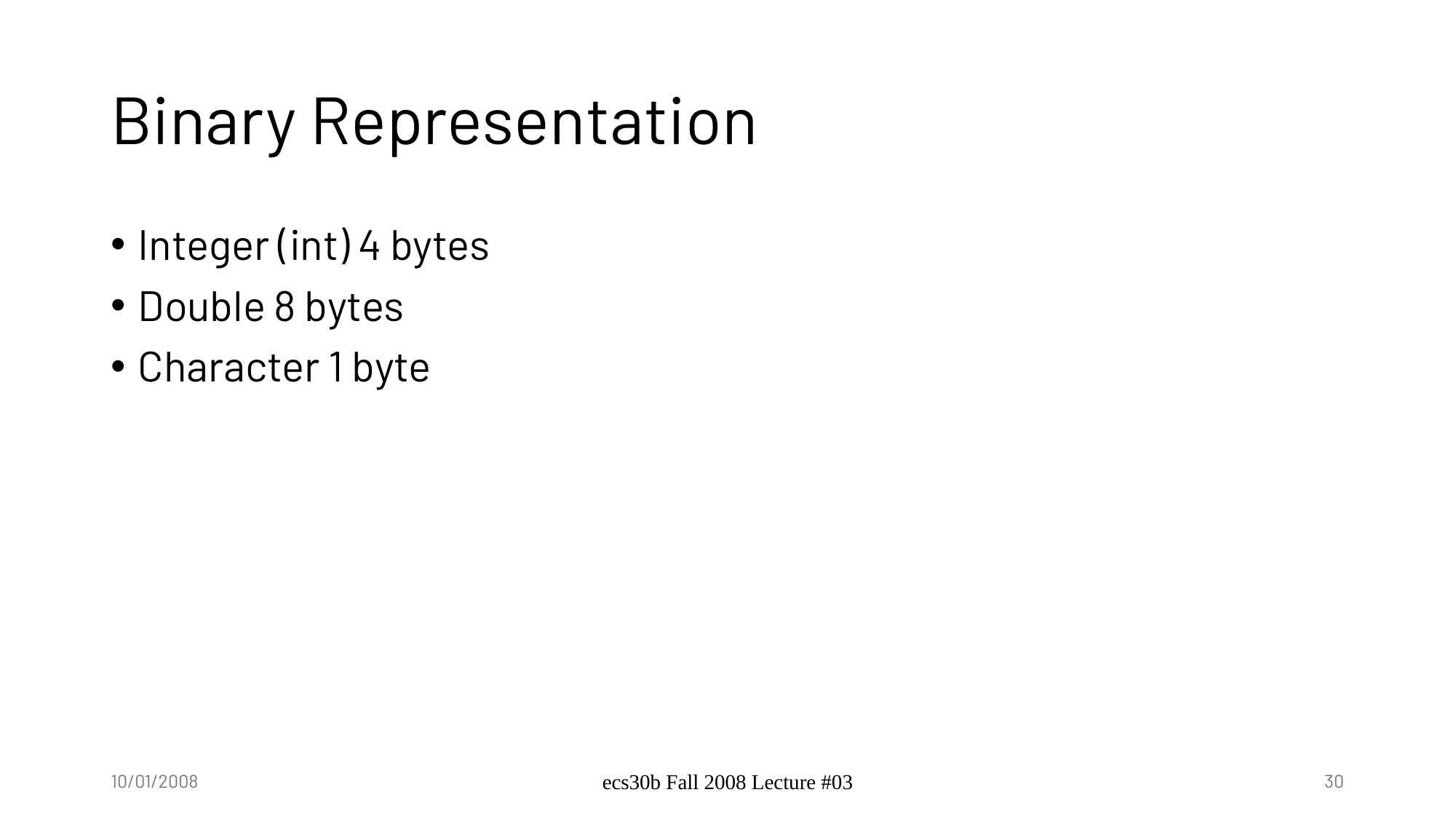

# Binary Representation
Integer (int) 4 bytes
Double 8 bytes
Character 1 byte
10/01/2008
ecs30b Fall 2008 Lecture #03
30